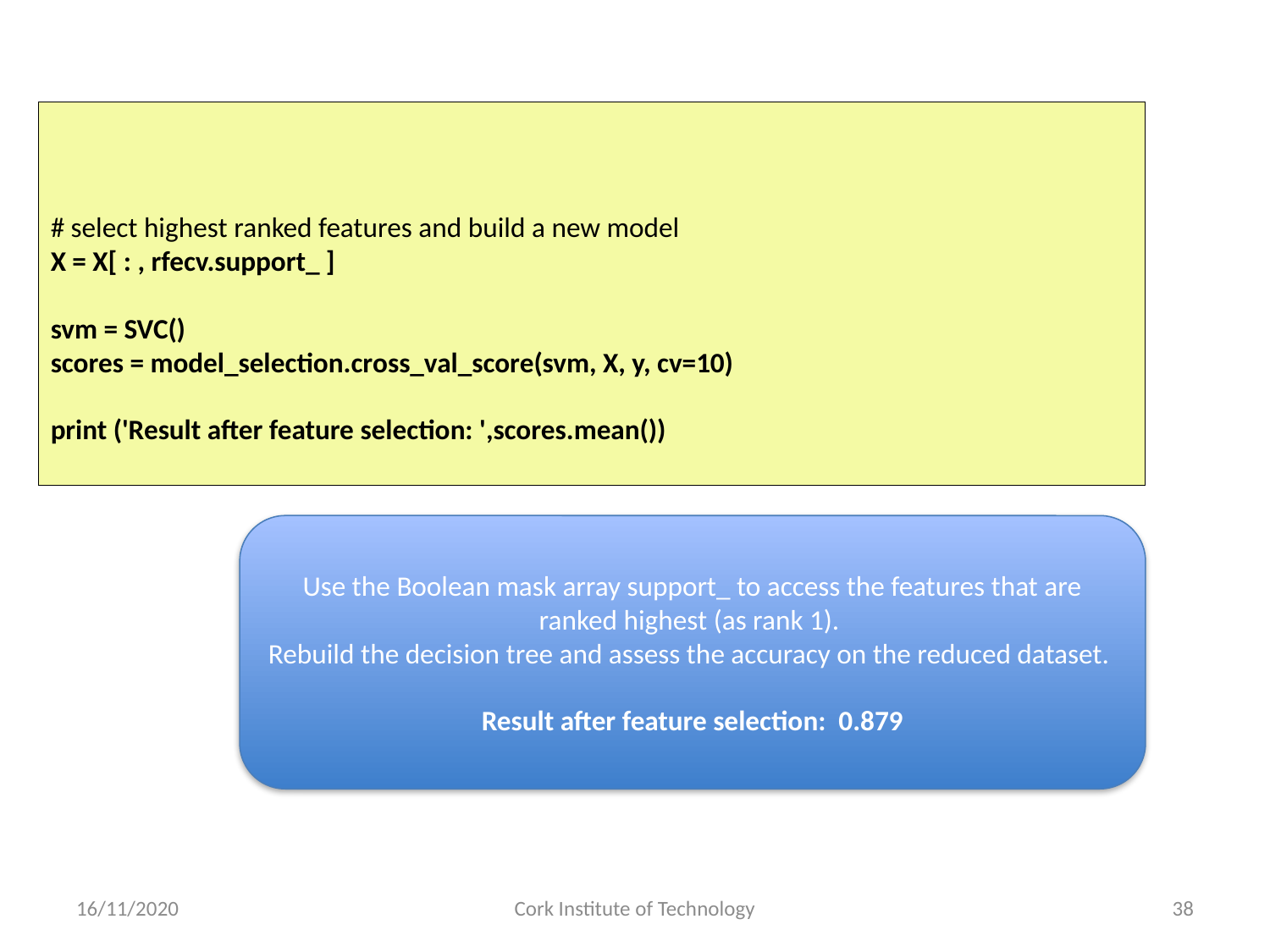

# select highest ranked features and build a new model
X = X[ : , rfecv.support_ ]

svm = SVC()
scores = model_selection.cross_val_score(svm, X, y, cv=10)

print ('Result after feature selection: ',scores.mean())

Use the Boolean mask array support_ to access the features that are ranked highest (as rank 1).
Rebuild the decision tree and assess the accuracy on the reduced dataset.

Result after feature selection:  0.879
16/11/2020
Cork Institute of Technology
38